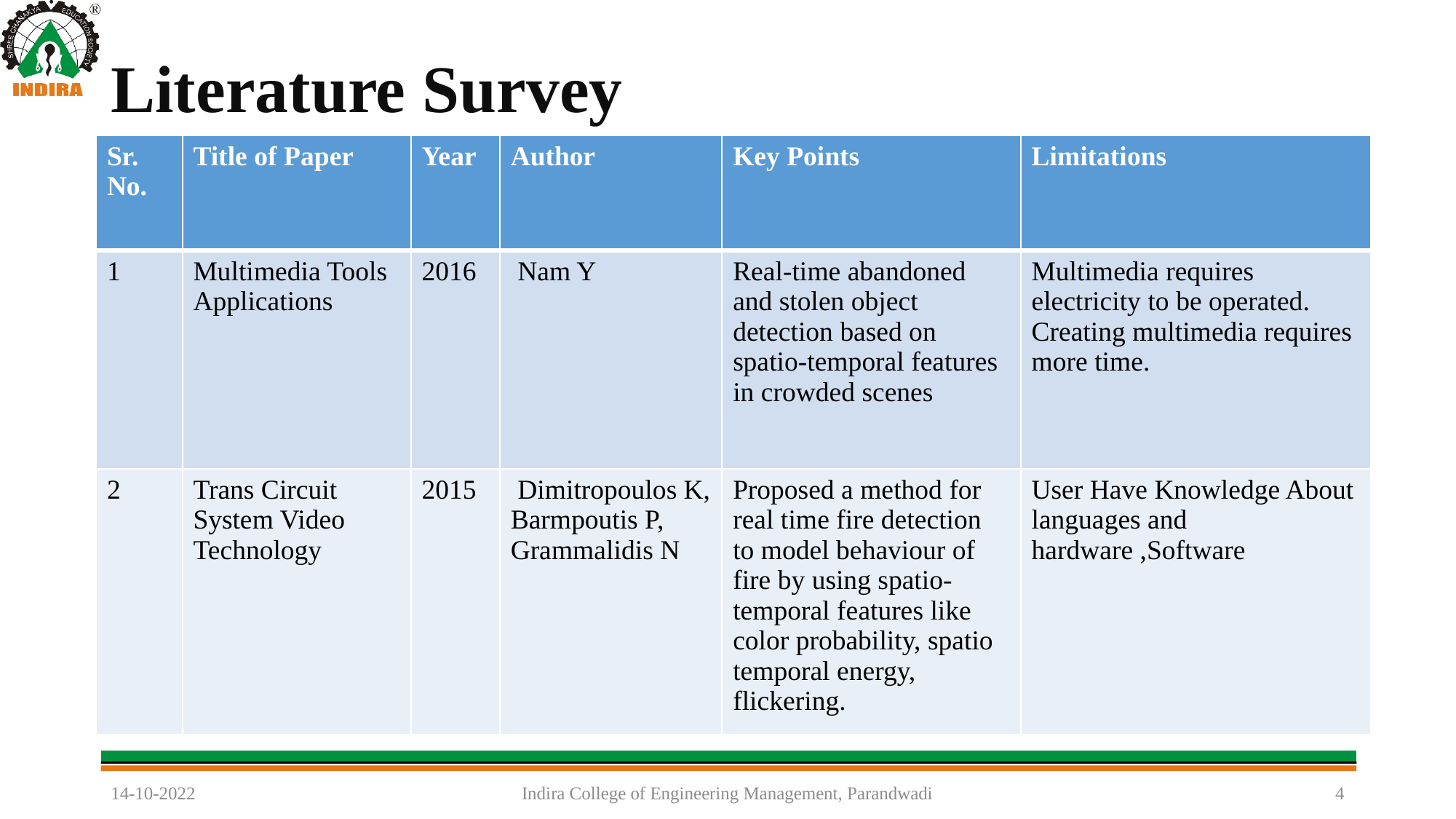

# Literature Survey
| Sr. No. | Title of Paper | Year | Author | Key Points | Limitations |
| --- | --- | --- | --- | --- | --- |
| 1 | Multimedia Tools Applications | 2016 | Nam Y | Real-time abandoned and stolen object detection based on spatio-temporal features in crowded scenes | Multimedia requires electricity to be operated. Creating multimedia requires more time. |
| 2 | Trans Circuit System Video Technology | 2015 | Dimitropoulos K, Barmpoutis P, Grammalidis N | Proposed a method for real time fire detection to model behaviour of fire by using spatio-temporal features like color probability, spatio temporal energy, flickering. | User Have Knowledge About languages and hardware ,Software |
14-10-2022
Indira College of Engineering Management, Parandwadi
4